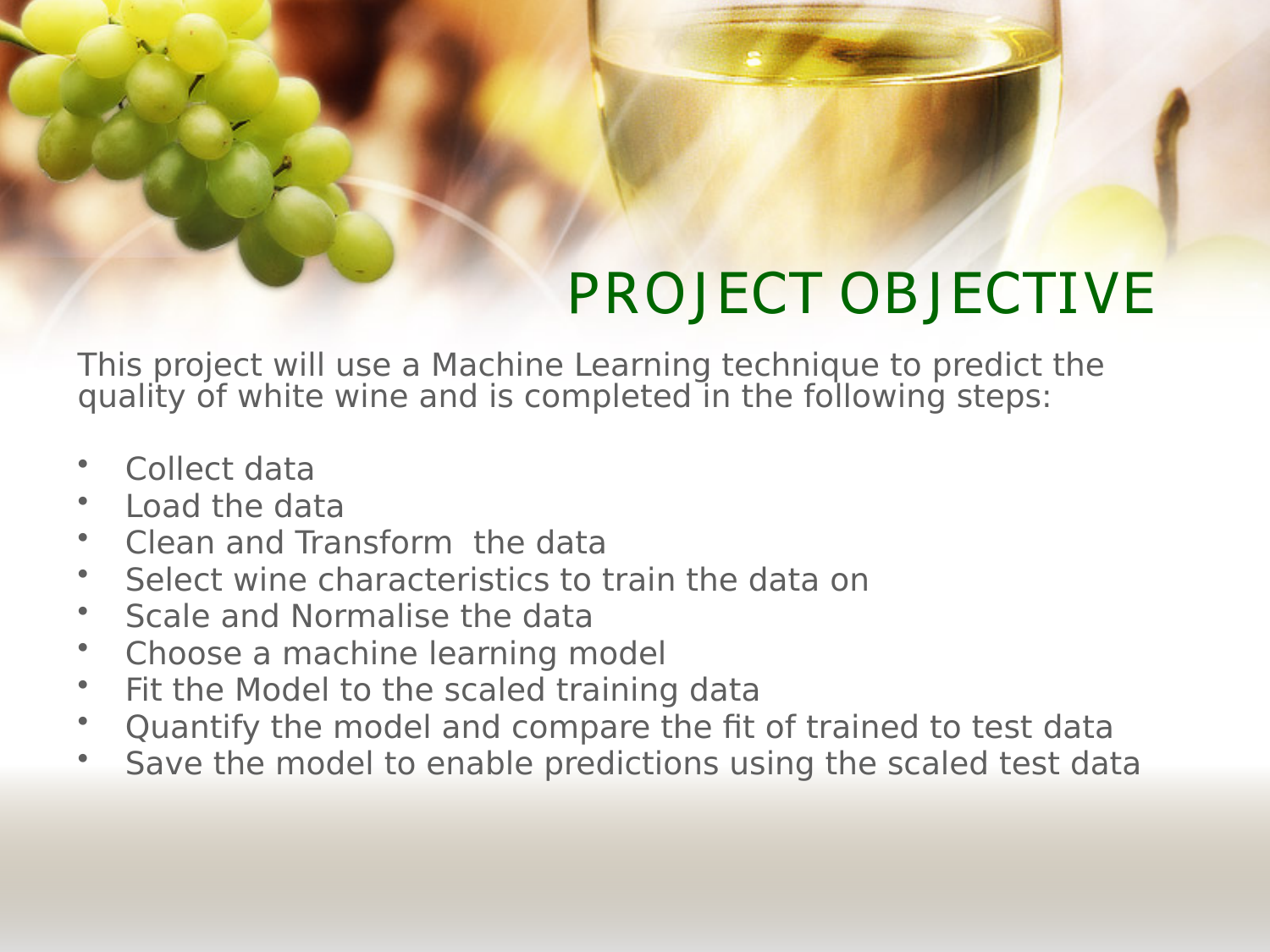

# PROJECT OBJECTIVE
This project will use a Machine Learning technique to predict the quality of white wine and is completed in the following steps:

Collect data
Load the data
Clean and Transform  the data
Select wine characteristics to train the data on
Scale and Normalise the data
Choose a machine learning model
Fit the Model to the scaled training data
Quantify the model and compare the fit of trained to test data
Save the model to enable predictions using the scaled test data